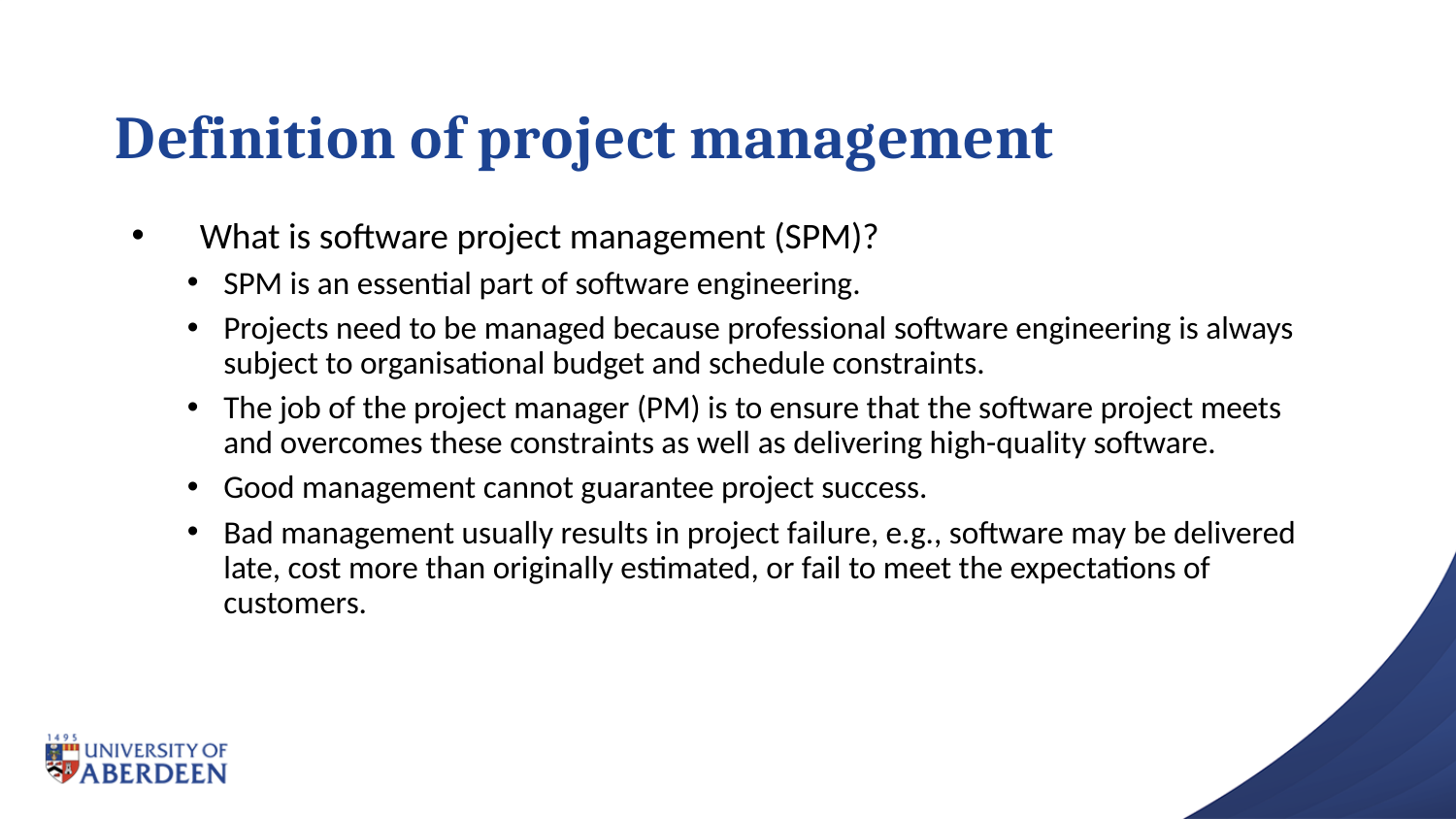

# Definition of project management
  What is software project management (SPM)?
SPM is an essential part of software engineering.
Projects need to be managed because professional software engineering is always subject to organisational budget and schedule constraints.
The job of the project manager (PM) is to ensure that the software project meets and overcomes these constraints as well as delivering high-quality software.
Good management cannot guarantee project success.
Bad management usually results in project failure, e.g., software may be delivered late, cost more than originally estimated, or fail to meet the expectations of customers.